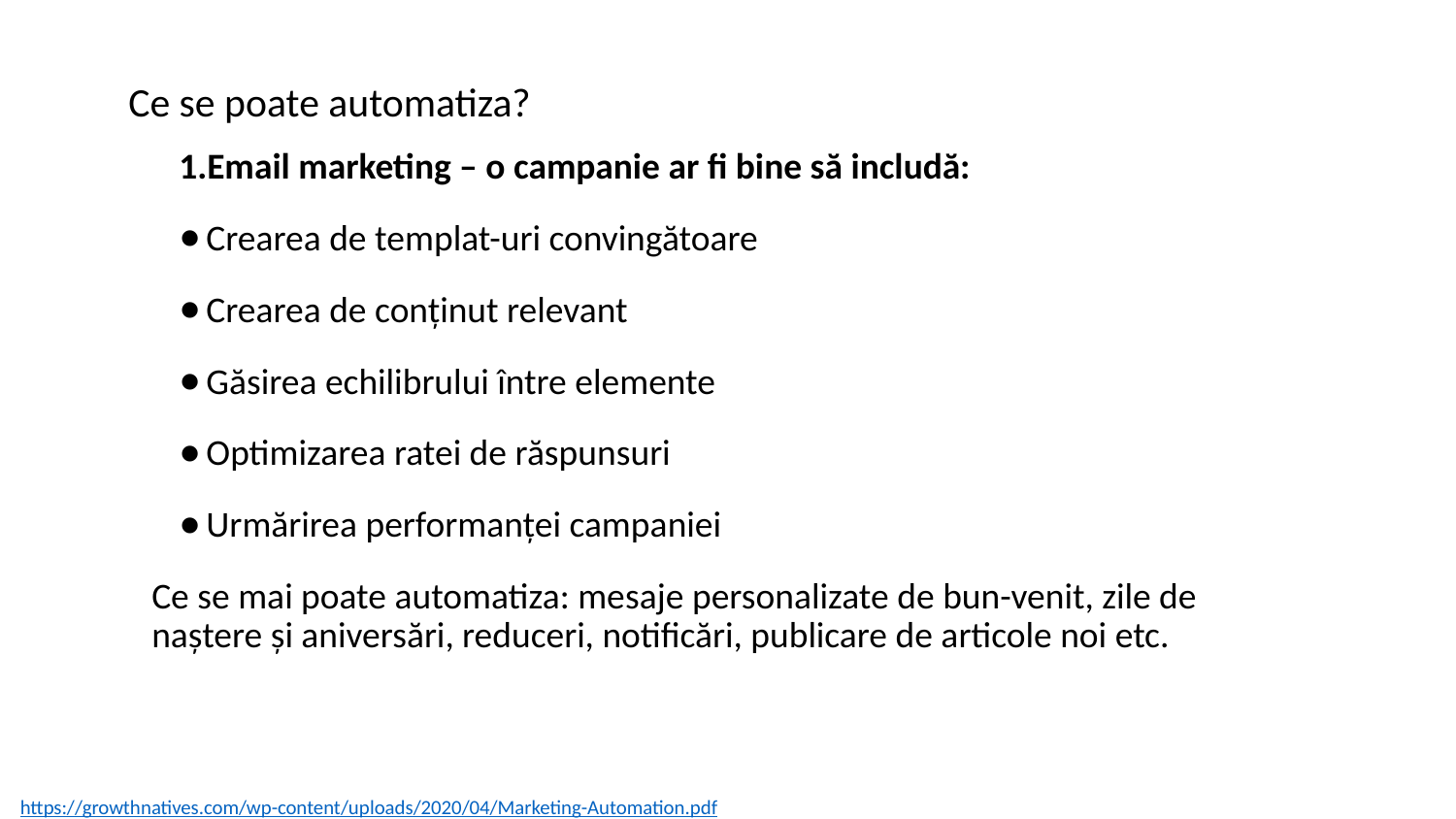

# Ce se poate automatiza?
Email marketing – o campanie ar fi bine să includă:
Crearea de templat-uri convingătoare
Crearea de conținut relevant
Găsirea echilibrului între elemente
Optimizarea ratei de răspunsuri
Urmărirea performanței campaniei
Ce se mai poate automatiza: mesaje personalizate de bun-venit, zile de naștere și aniversări, reduceri, notificări, publicare de articole noi etc.

https://growthnatives.com/wp-content/uploads/2020/04/Marketing-Automation.pdf